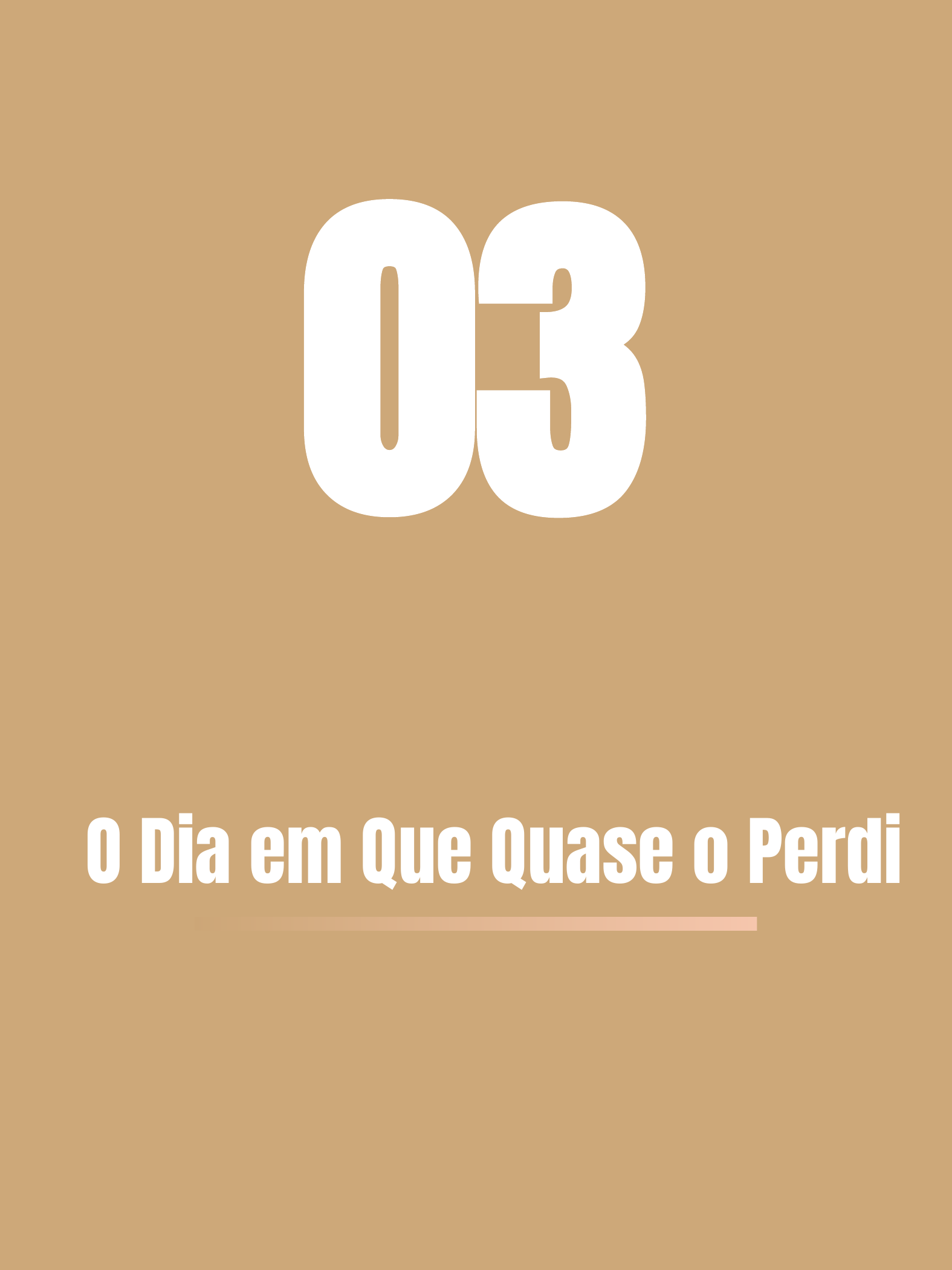

03
O Dia em Que Quase o Perdi